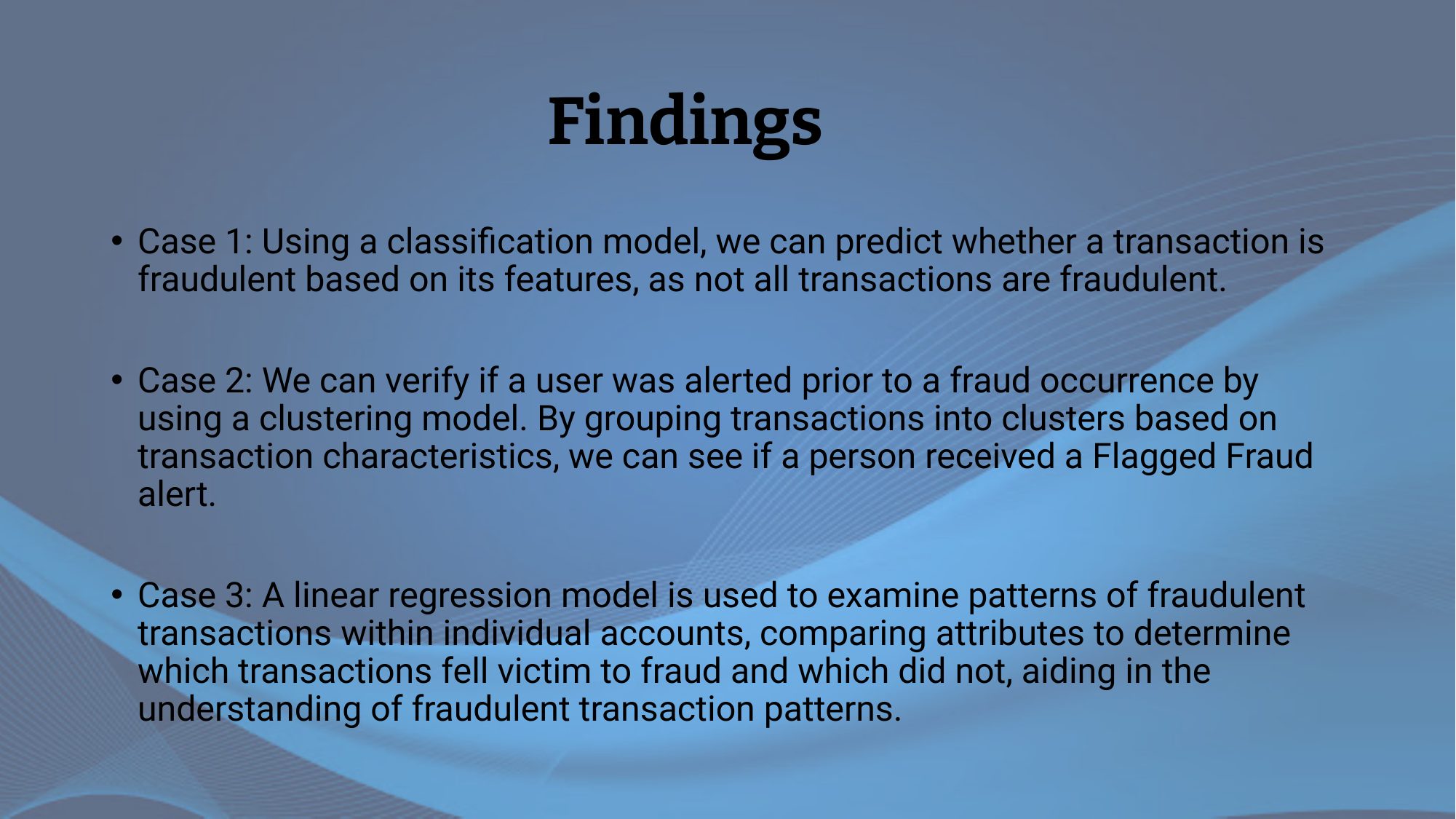

# Findings
Case 1: Using a classification model, we can predict whether a transaction is fraudulent based on its features, as not all transactions are fraudulent.

Case 2: We can verify if a user was alerted prior to a fraud occurrence by using a clustering model. By grouping transactions into clusters based on transaction characteristics, we can see if a person received a Flagged Fraud alert.

Case 3: A linear regression model is used to examine patterns of fraudulent transactions within individual accounts, comparing attributes to determine which transactions fell victim to fraud and which did not, aiding in the understanding of fraudulent transaction patterns.